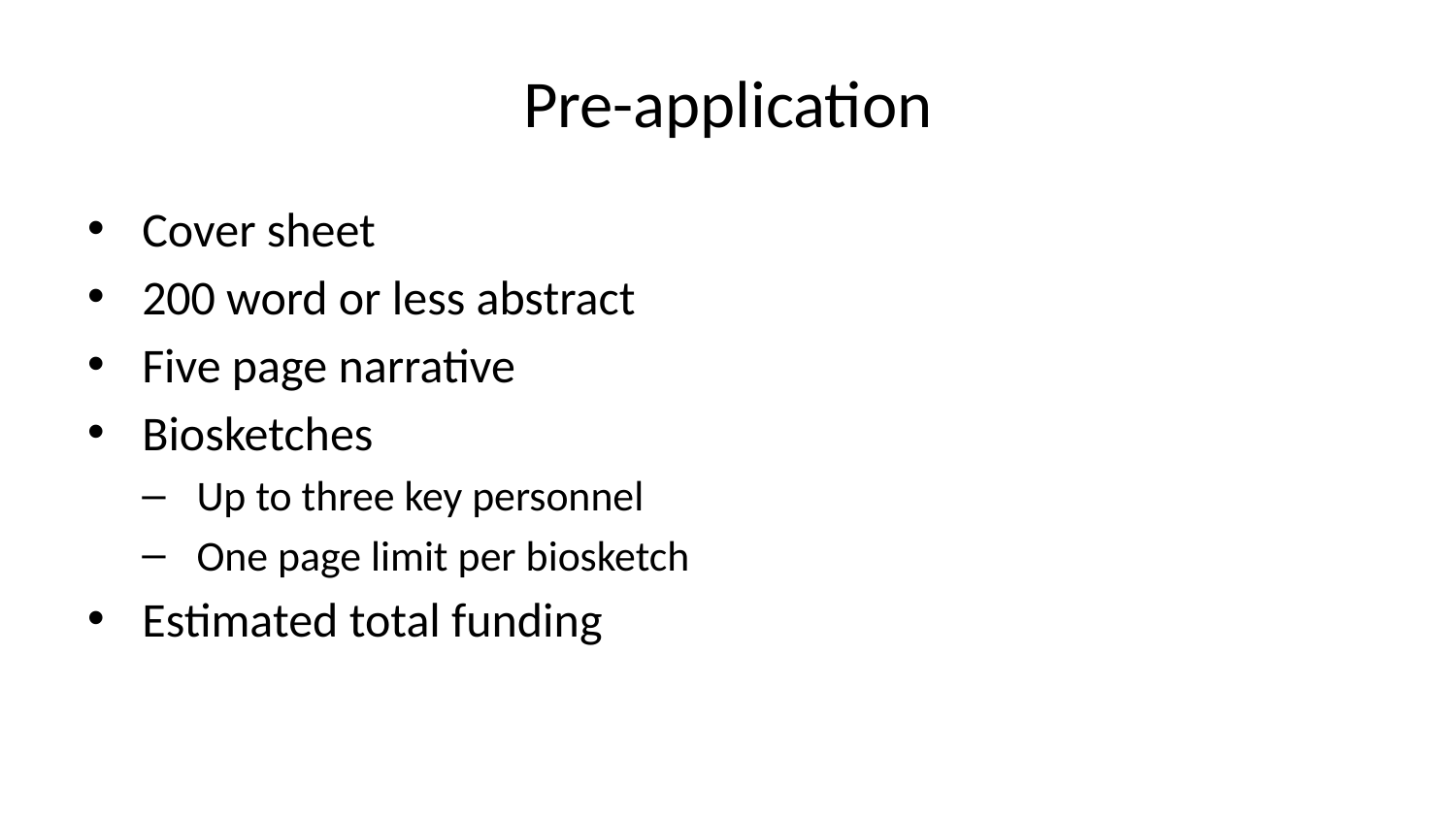

# Pre-application
Cover sheet
200 word or less abstract
Five page narrative
Biosketches
Up to three key personnel
One page limit per biosketch
Estimated total funding